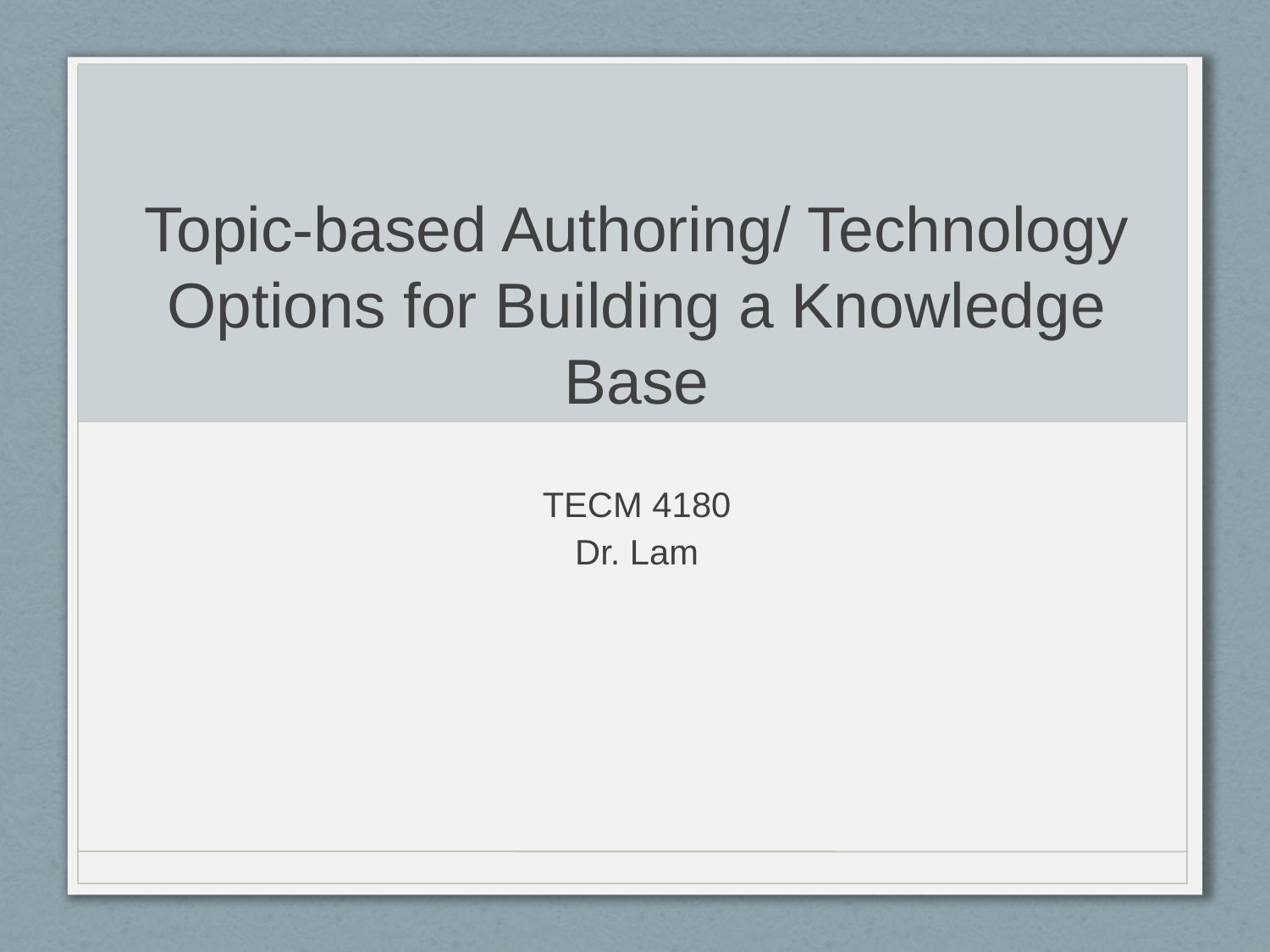

# Topic-based Authoring/ Technology Options for Building a Knowledge Base
TECM 4180
Dr. Lam